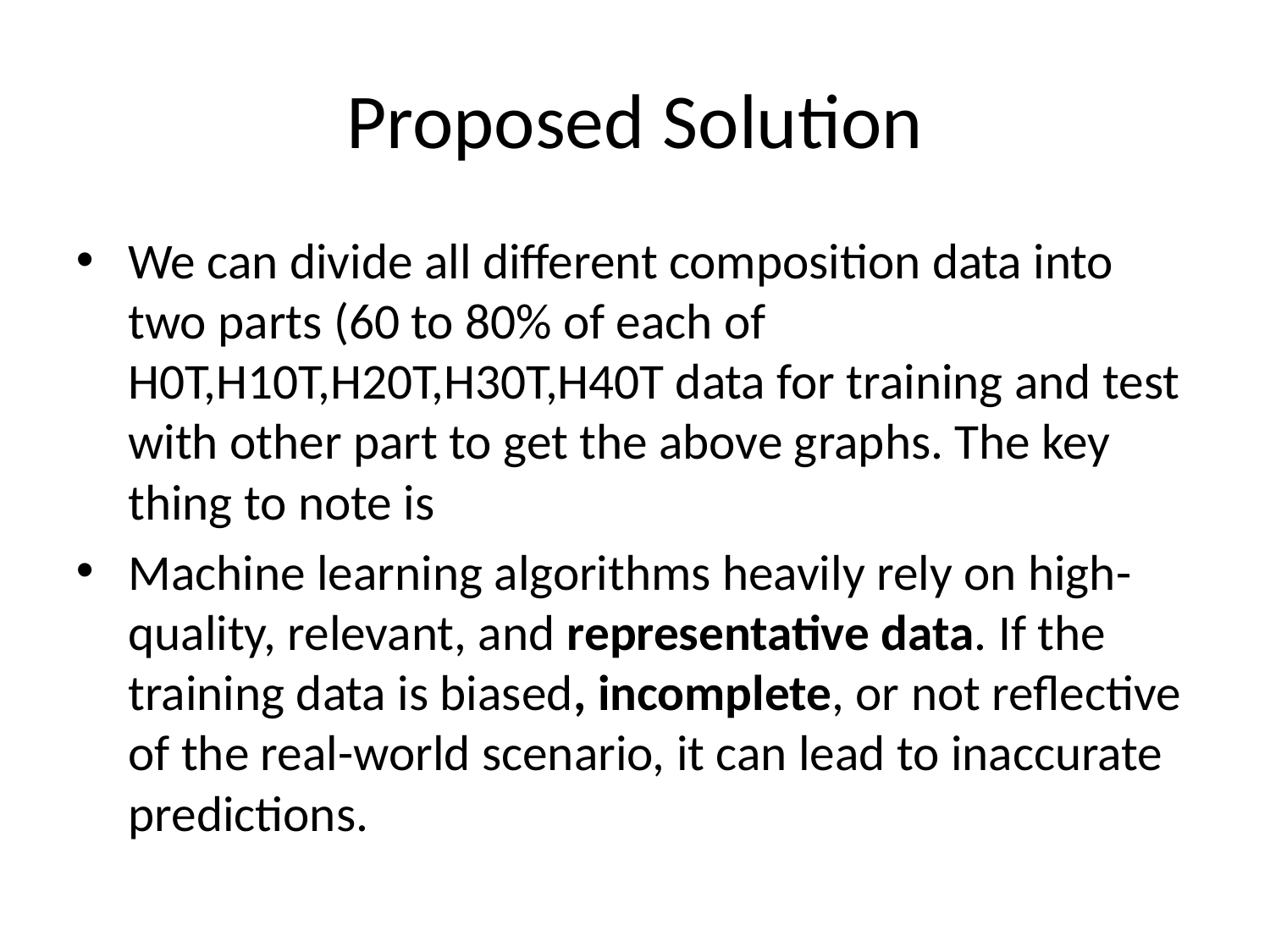

# Proposed Solution
We can divide all different composition data into two parts (60 to 80% of each of H0T,H10T,H20T,H30T,H40T data for training and test with other part to get the above graphs. The key thing to note is
Machine learning algorithms heavily rely on high-quality, relevant, and representative data. If the training data is biased, incomplete, or not reflective of the real-world scenario, it can lead to inaccurate predictions.